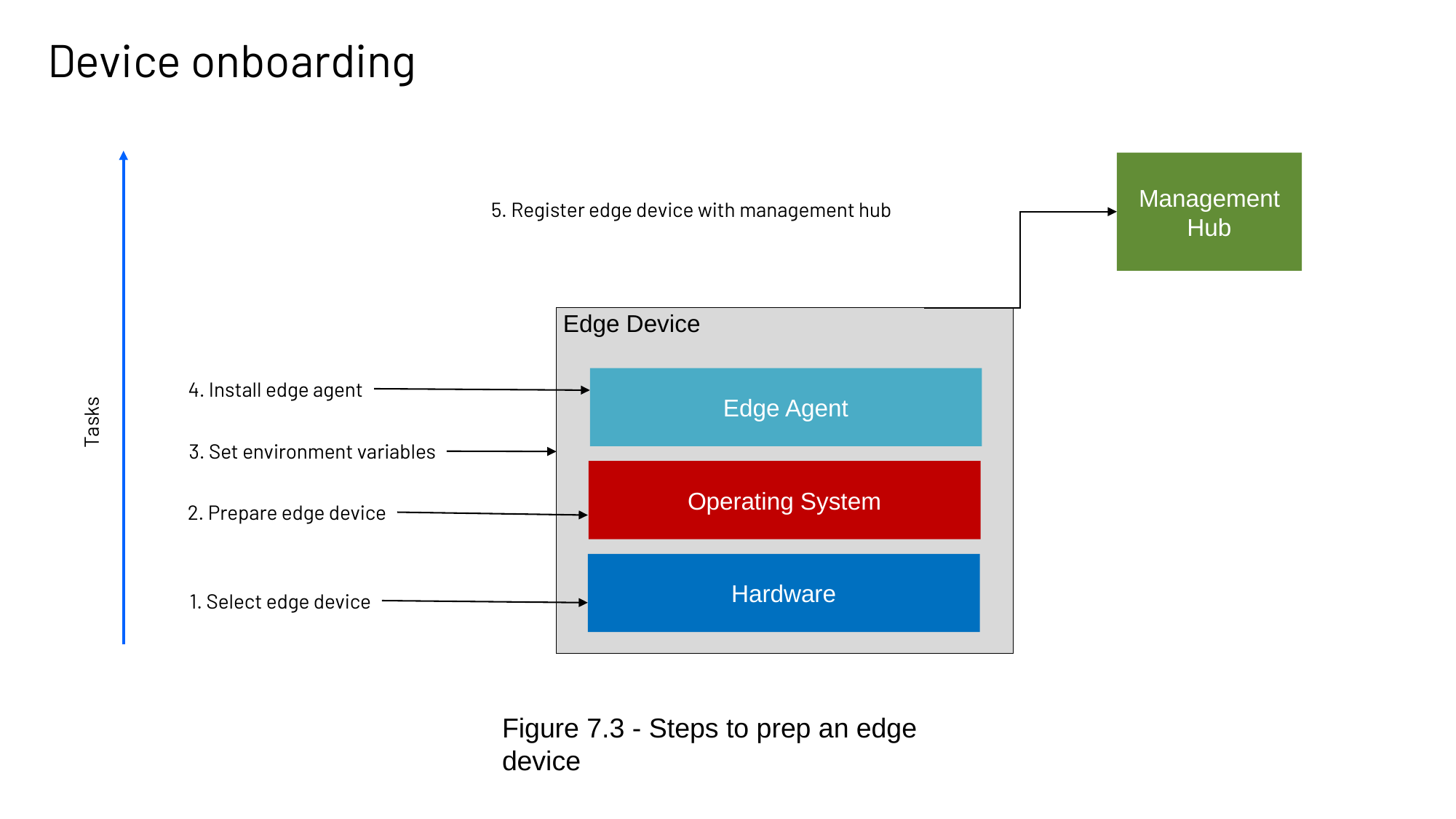

# Device onboarding
Management Hub
5. Register edge device with management hub
 Edge Device
Edge Agent
4. Install edge agent
Tasks
3. Set environment variables
Operating System
2. Prepare edge device
Hardware
1. Select edge device
Figure 7.3 - Steps to prep an edge device